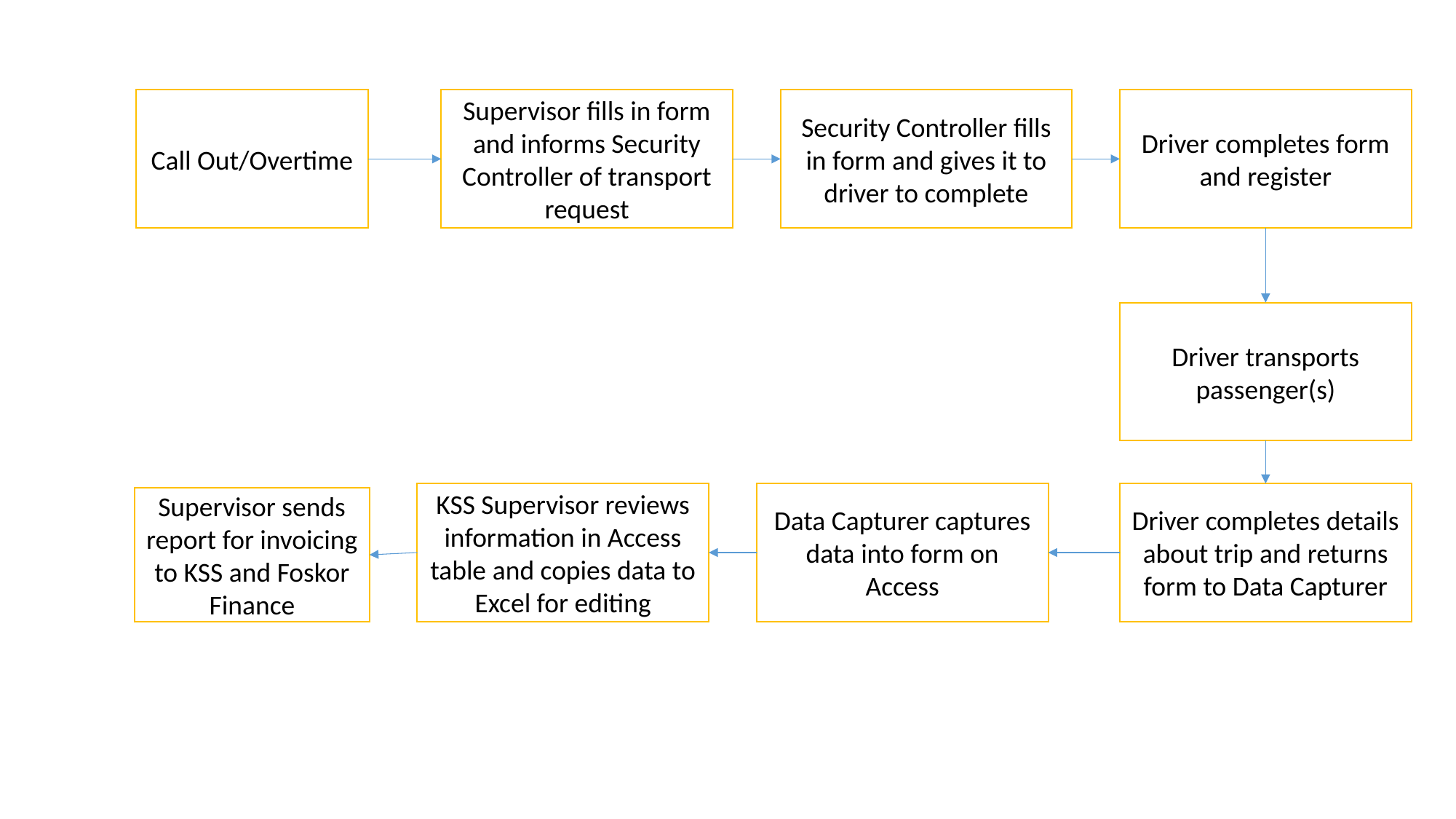

Call Out/Overtime
Supervisor fills in form and informs Security Controller of transport request
Security Controller fills in form and gives it to driver to complete
Driver completes form and register
Driver transports passenger(s)
KSS Supervisor reviews information in Access table and copies data to Excel for editing
Data Capturer captures data into form on Access
Driver completes details about trip and returns form to Data Capturer
Supervisor sends report for invoicing to KSS and Foskor Finance